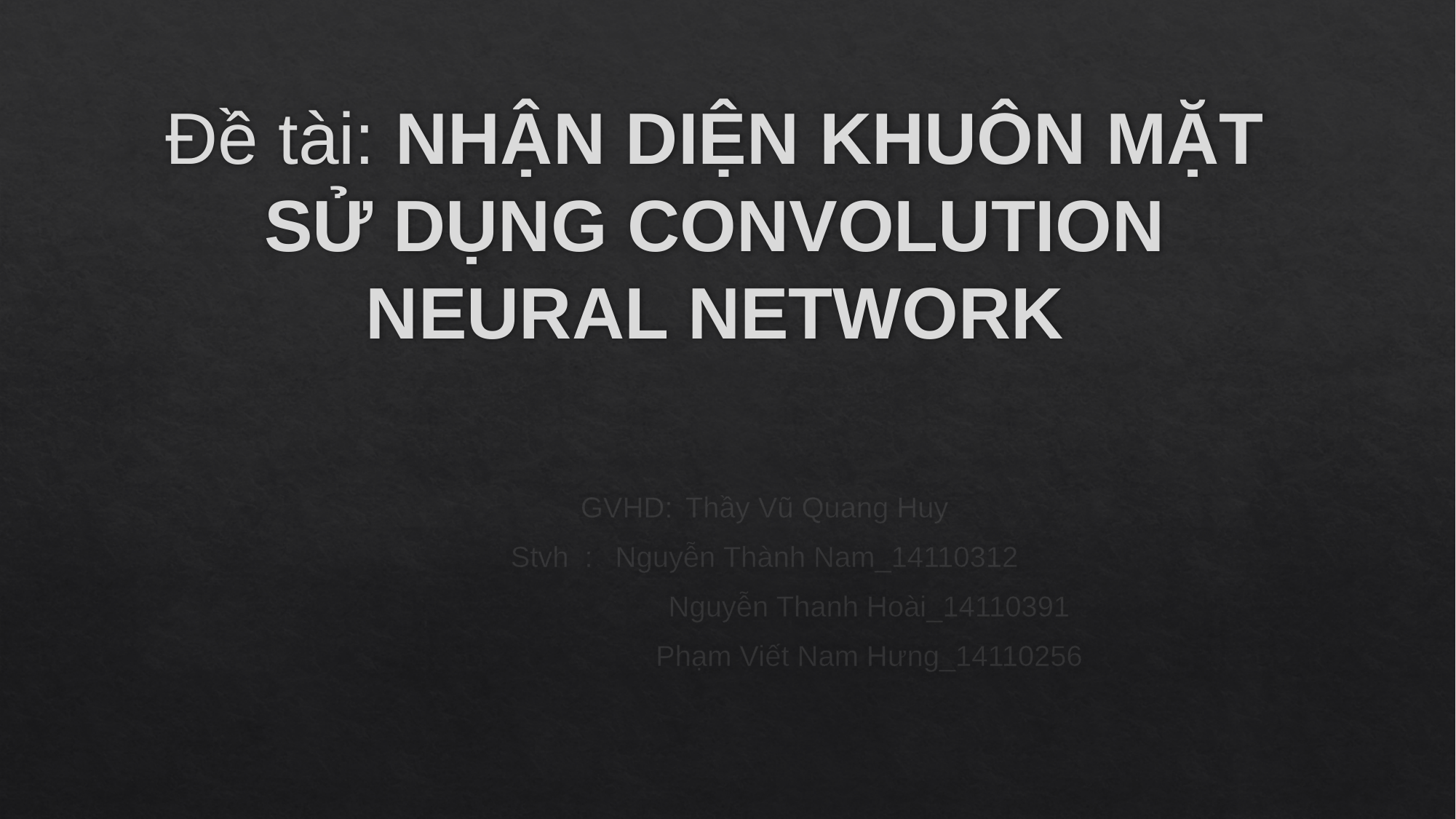

# Đề tài: NHẬN DIỆN KHUÔN MẶT SỬ DỤNG CONVOLUTION NEURAL NETWORK
GVHD: 		Thầy Vũ Quang Huy
Stvh  : 	Nguyễn Thành Nam_14110312
	 		Nguyễn Thanh Hoài_14110391
	 		Phạm Viết Nam Hưng_14110256